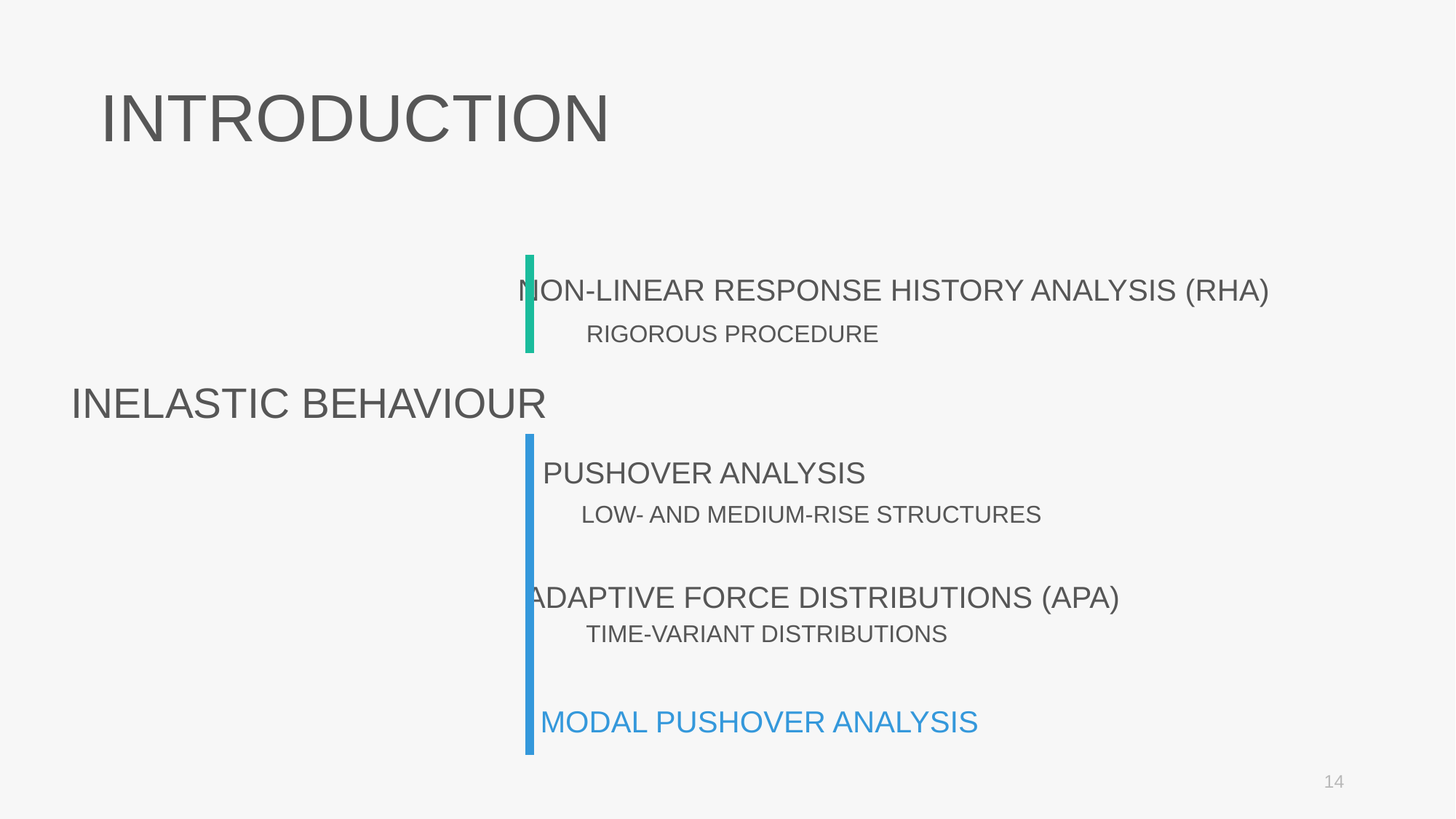

INTRODUCTION
NON-LINEAR RESPONSE HISTORY ANALYSIS (RHA)
RIGOROUS PROCEDURE
INELASTIC BEHAVIOUR
PUSHOVER ANALYSIS
LOW- AND MEDIUM-RISE STRUCTURES
ADAPTIVE FORCE DISTRIBUTIONS (APA)
TIME-VARIANT DISTRIBUTIONS
MODAL PUSHOVER ANALYSIS
14